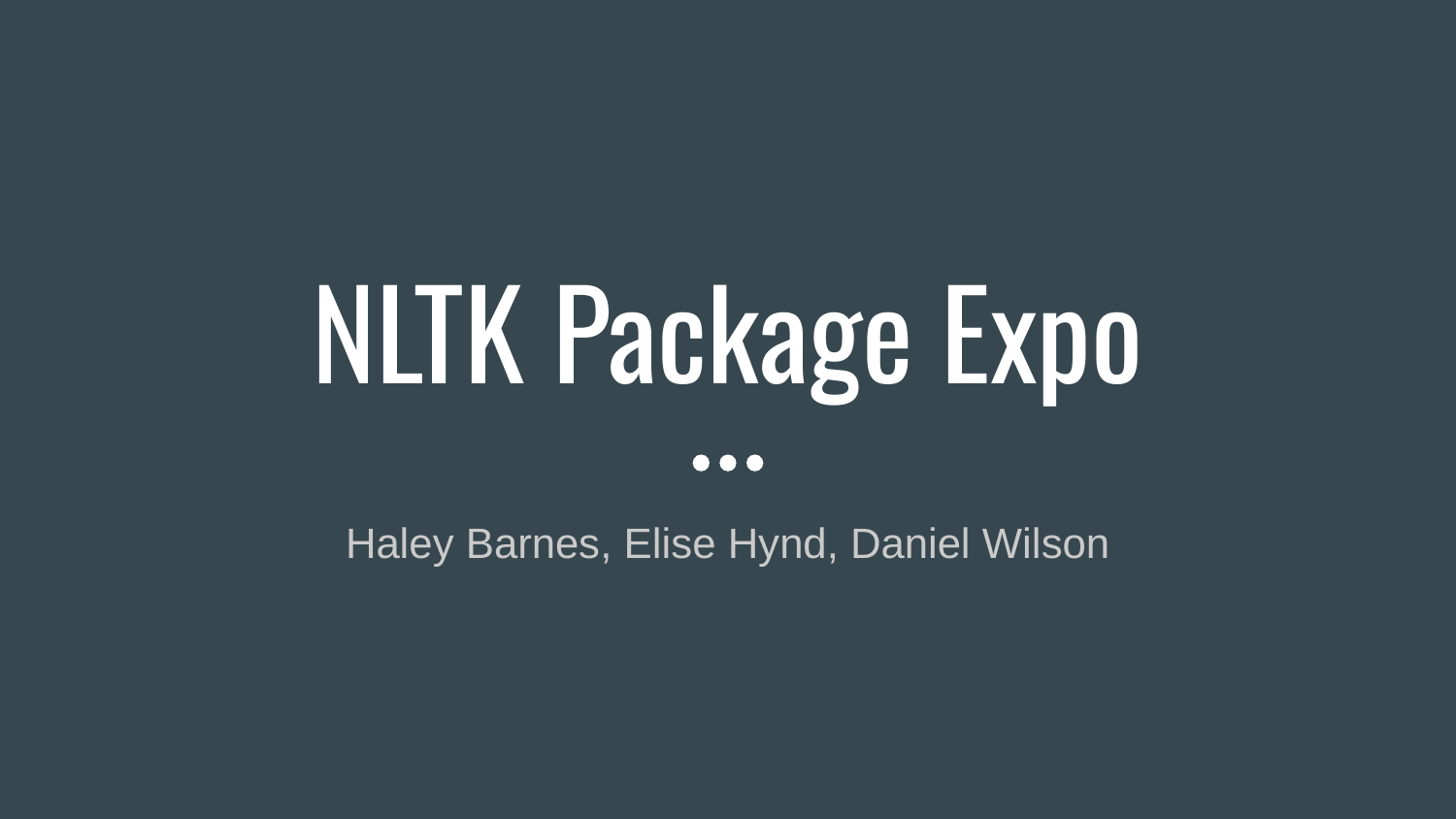

# NLTK Package Expo
Haley Barnes, Elise Hynd, Daniel Wilson